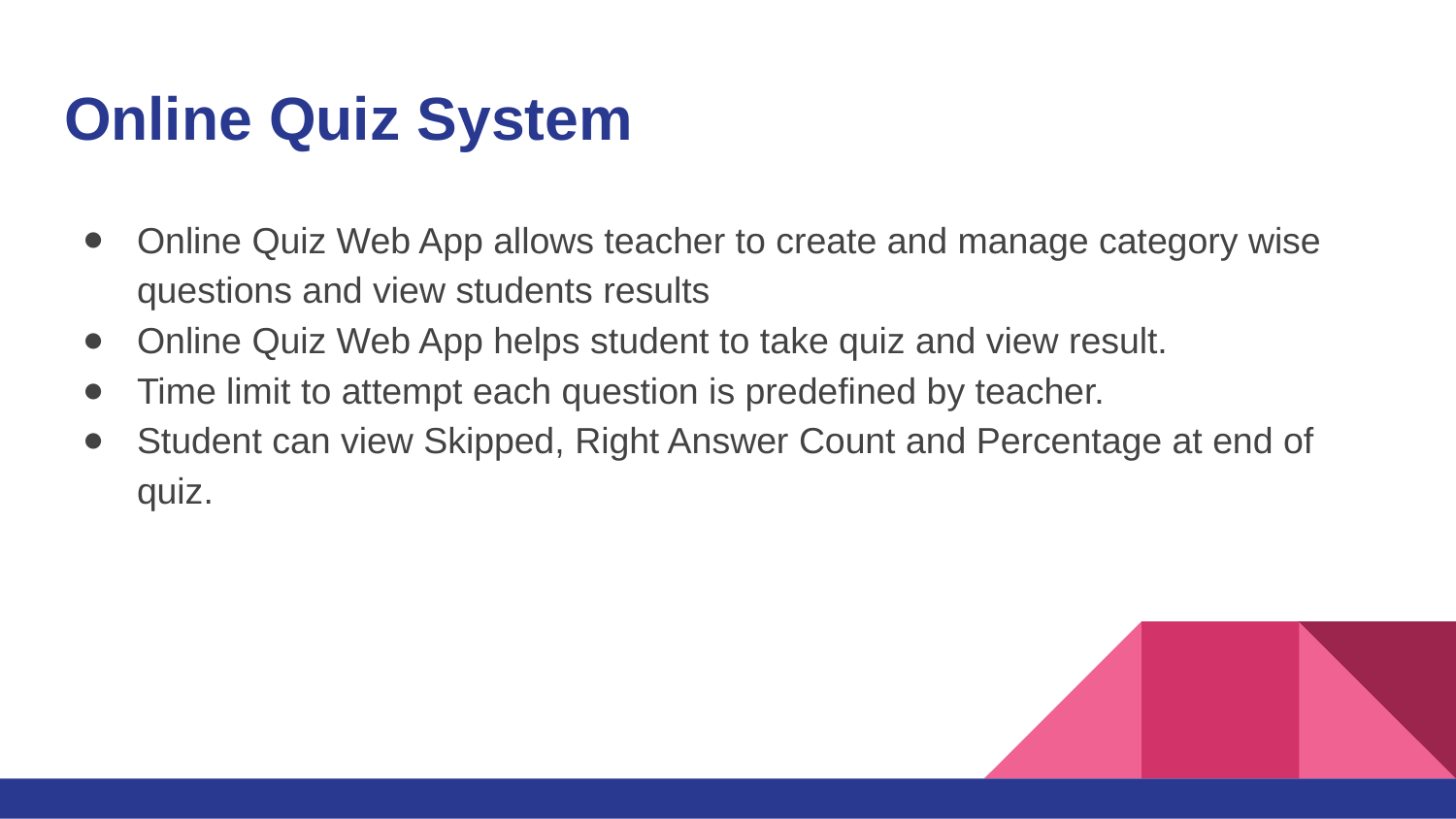

# Online Quiz System
Online Quiz Web App allows teacher to create and manage category wise questions and view students results
Online Quiz Web App helps student to take quiz and view result.
Time limit to attempt each question is predefined by teacher.
Student can view Skipped, Right Answer Count and Percentage at end of quiz.